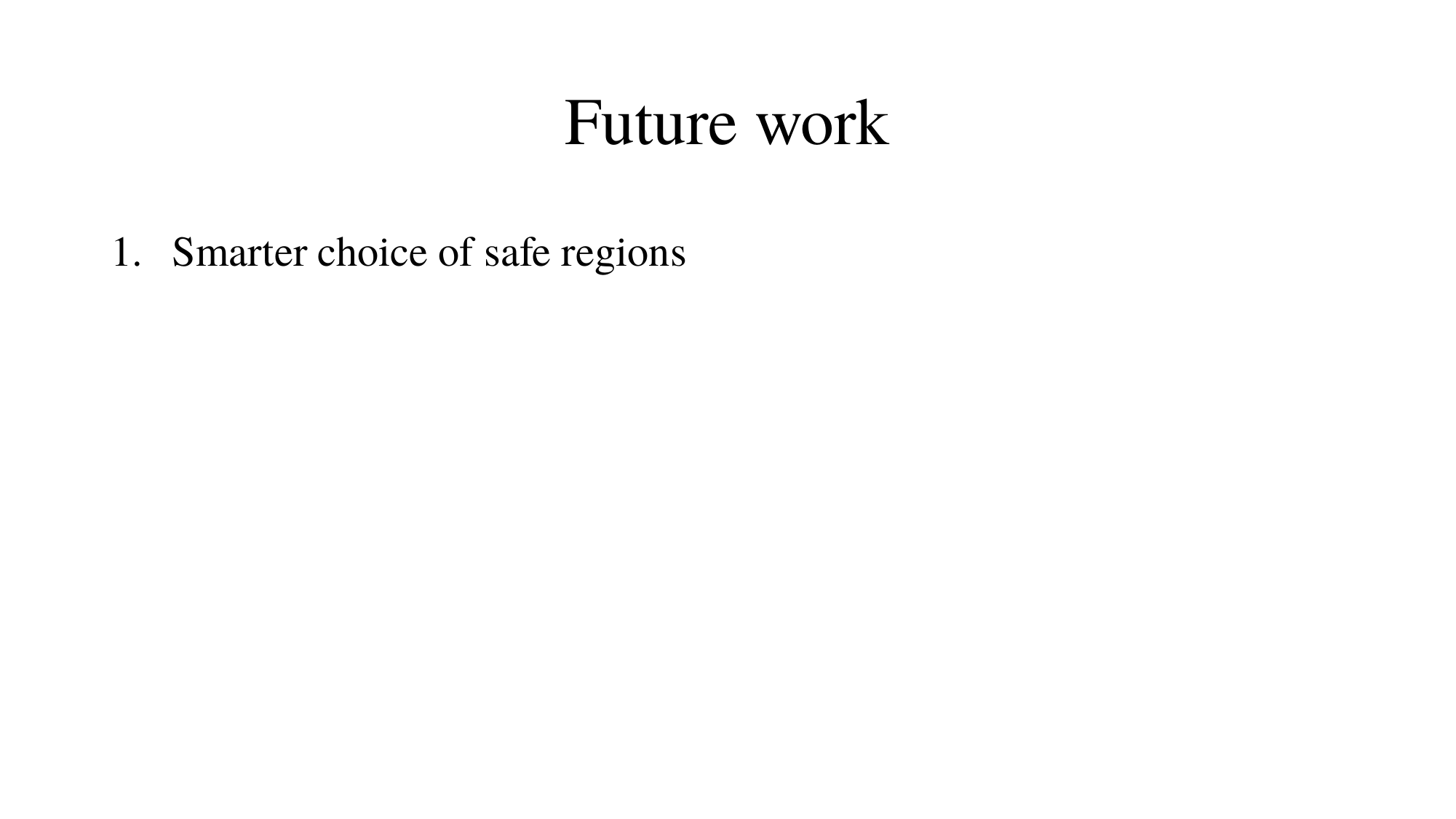

# Future work
Smarter choice of safe regions